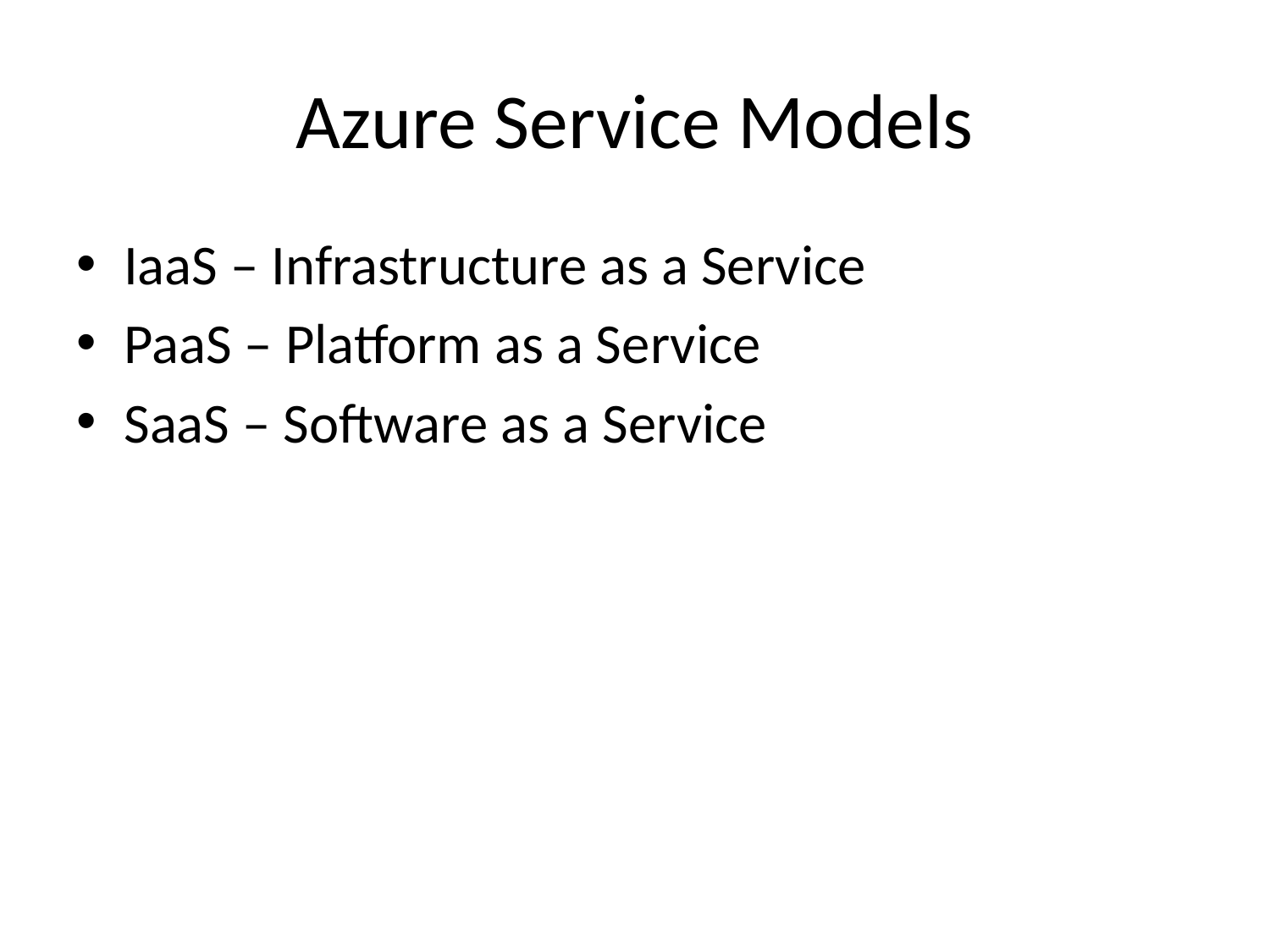

# Azure Service Models
IaaS – Infrastructure as a Service
PaaS – Platform as a Service
SaaS – Software as a Service